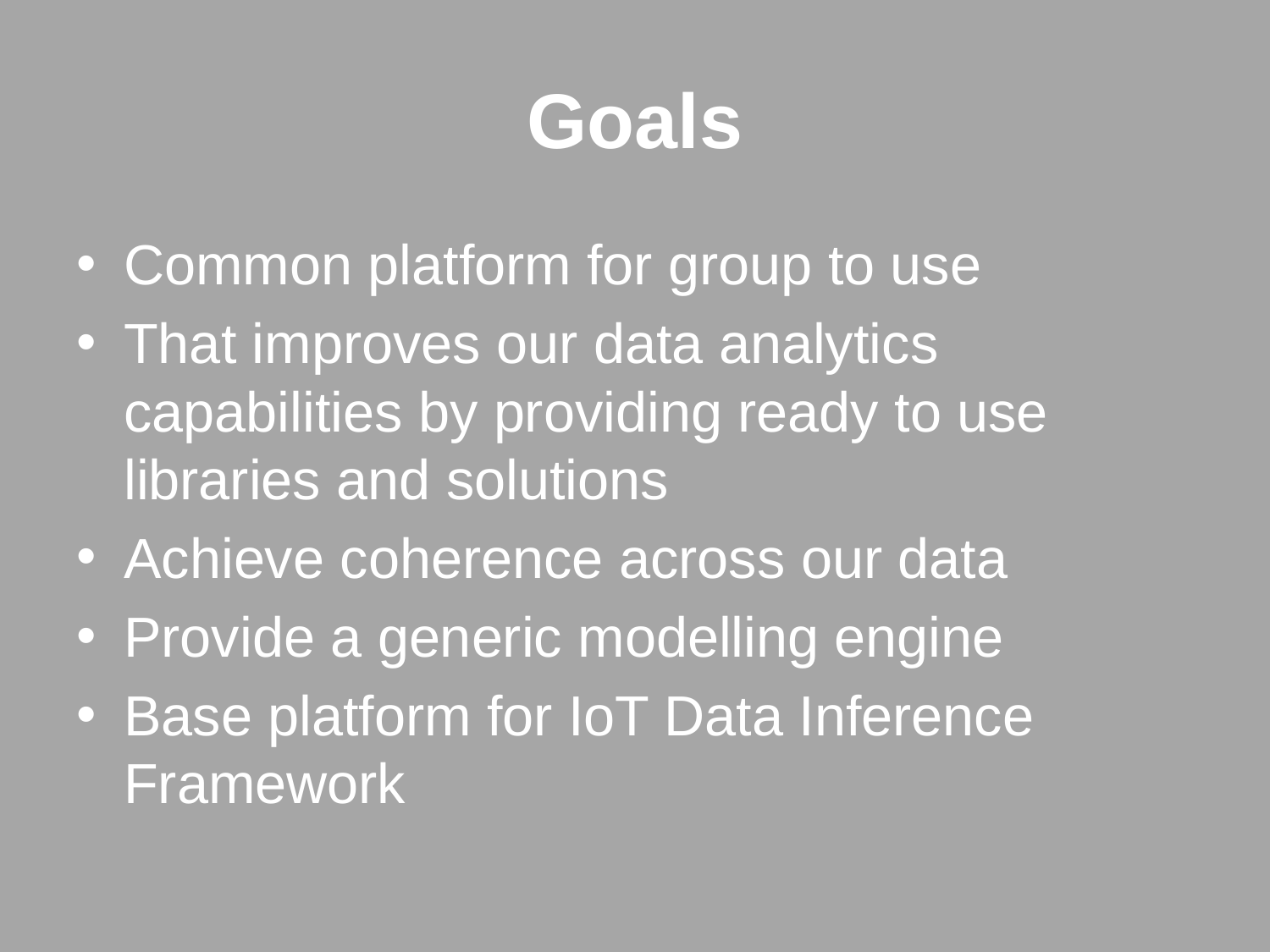

# Goals
Common platform for group to use
That improves our data analytics capabilities by providing ready to use libraries and solutions
Achieve coherence across our data
Provide a generic modelling engine
Base platform for IoT Data Inference Framework